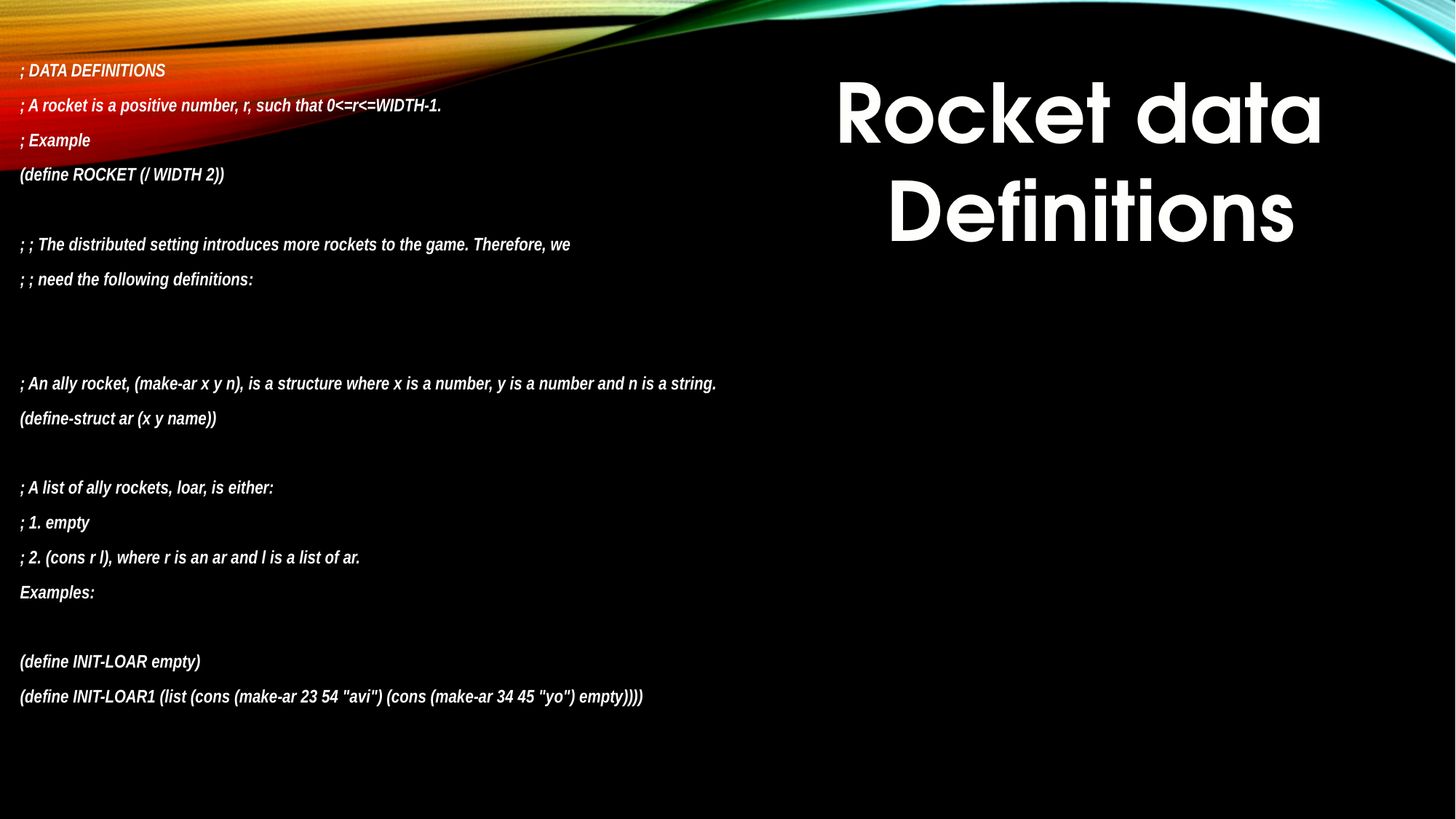

; DATA DEFINITIONS
; A rocket is a positive number, r, such that 0<=r<=WIDTH-1.
; Example
(define ROCKET (/ WIDTH 2))

; ; The distributed setting introduces more rockets to the game. Therefore, we
; ; need the following definitions:

; An ally rocket, (make-ar x y n), is a structure where x is a number, y is a number and n is a string.
(define-struct ar (x y name))

; A list of ally rockets, loar, is either:
; 1. empty
; 2. (cons r l), where r is an ar and l is a list of ar.
Examples:

(define INIT-LOAR empty)
(define INIT-LOAR1 (list (cons (make-ar 23 54 "avi") (cons (make-ar 34 45 "yo") empty))))
Rocket data
Definitions